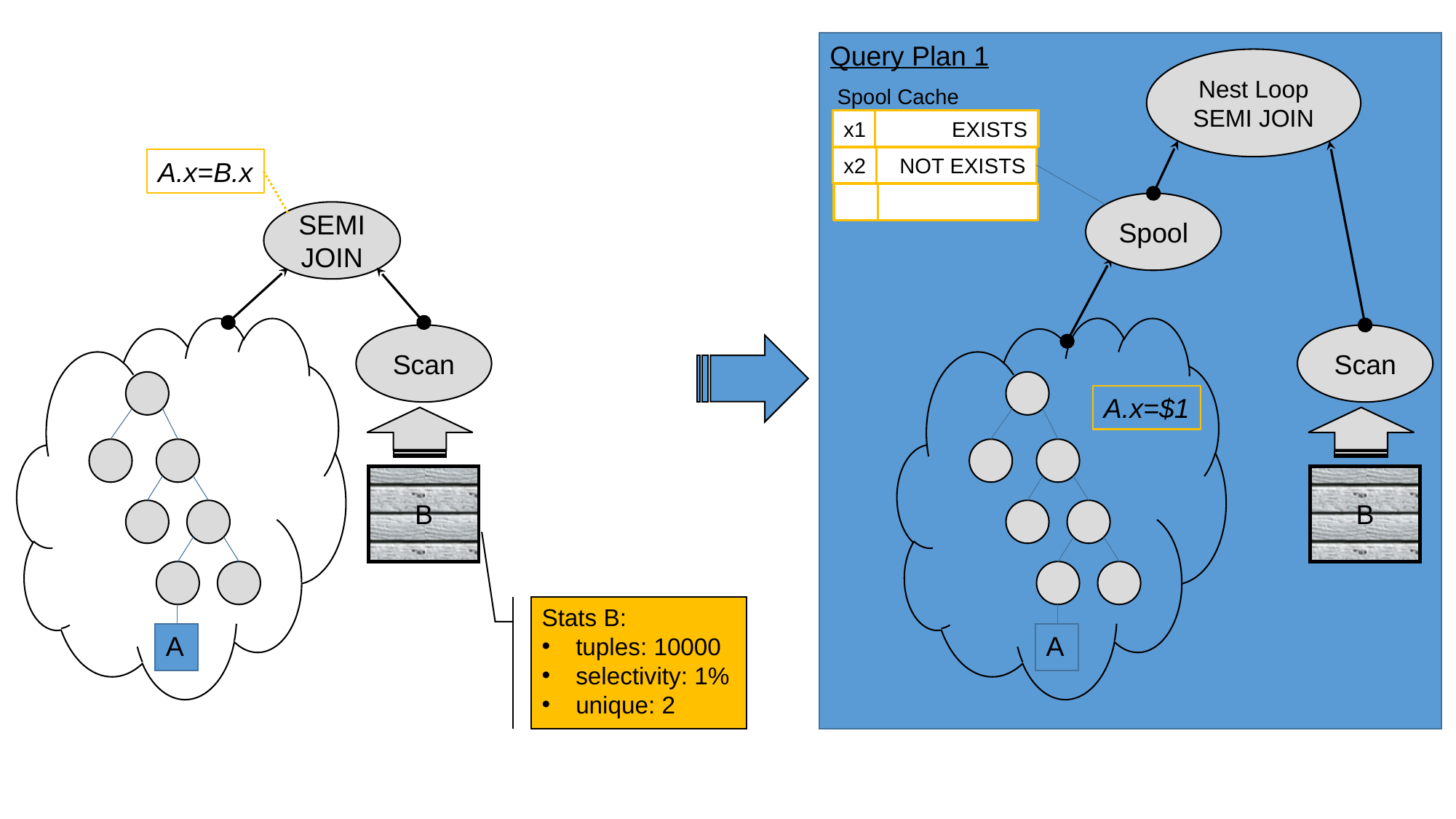

Query Plan 1
Nest Loop SEMI JOIN
Spool Cache
           EXISTS
x1
x2
  NOT EXISTS
A.x=B.x
x3
  NOT EXISTS
Spool
SEMI JOIN

Scan
Scan

A.x=$1

B
B

Stats B:
tuples: 10000
selectivity: 1%
unique: 2
A
A